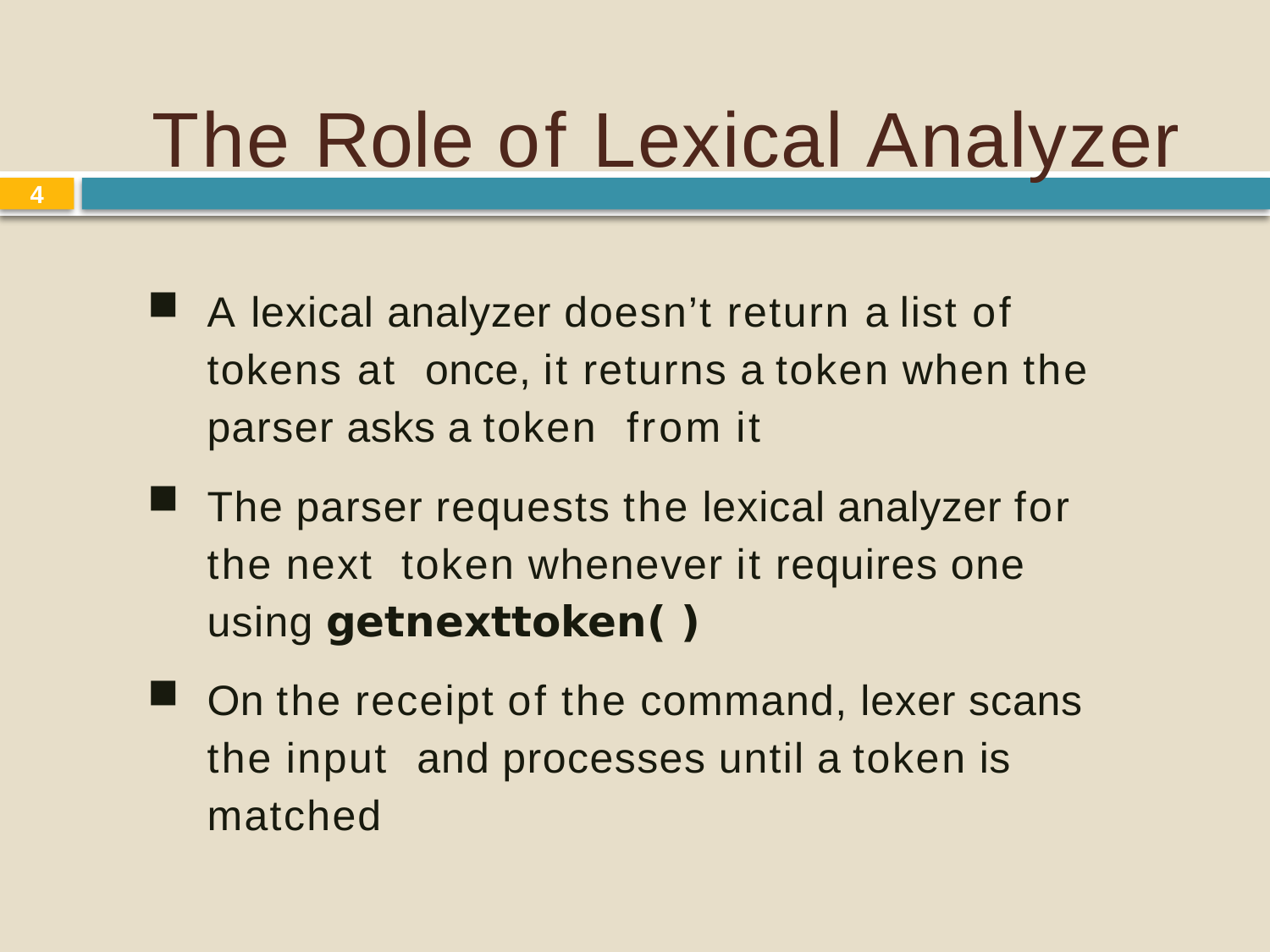

# The Role of Lexical Analyzer
4
A lexical analyzer doesn’t return a list of tokens at  once, it returns a token when the parser asks a token  from it
The parser requests the lexical analyzer for the next  token whenever it requires one using getnexttoken( )
On the receipt of the command, lexer scans the input  and processes until a token is matched